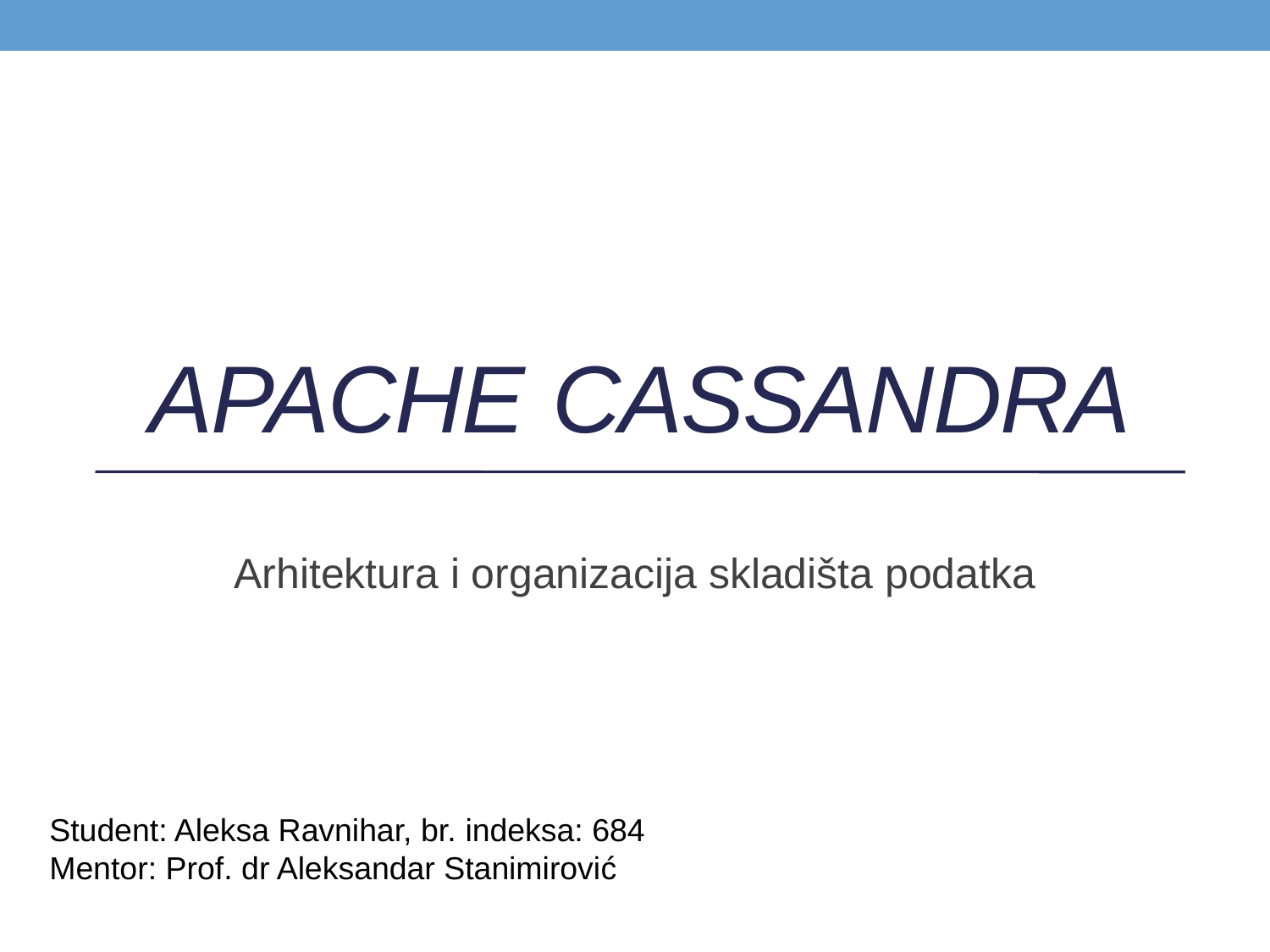

# Apache Cassandra
Arhitektura i organizacija skladišta podatka
Student: Aleksa Ravnihar, br. indeksa: 684
Mentor: Prof. dr Aleksandar Stanimirović